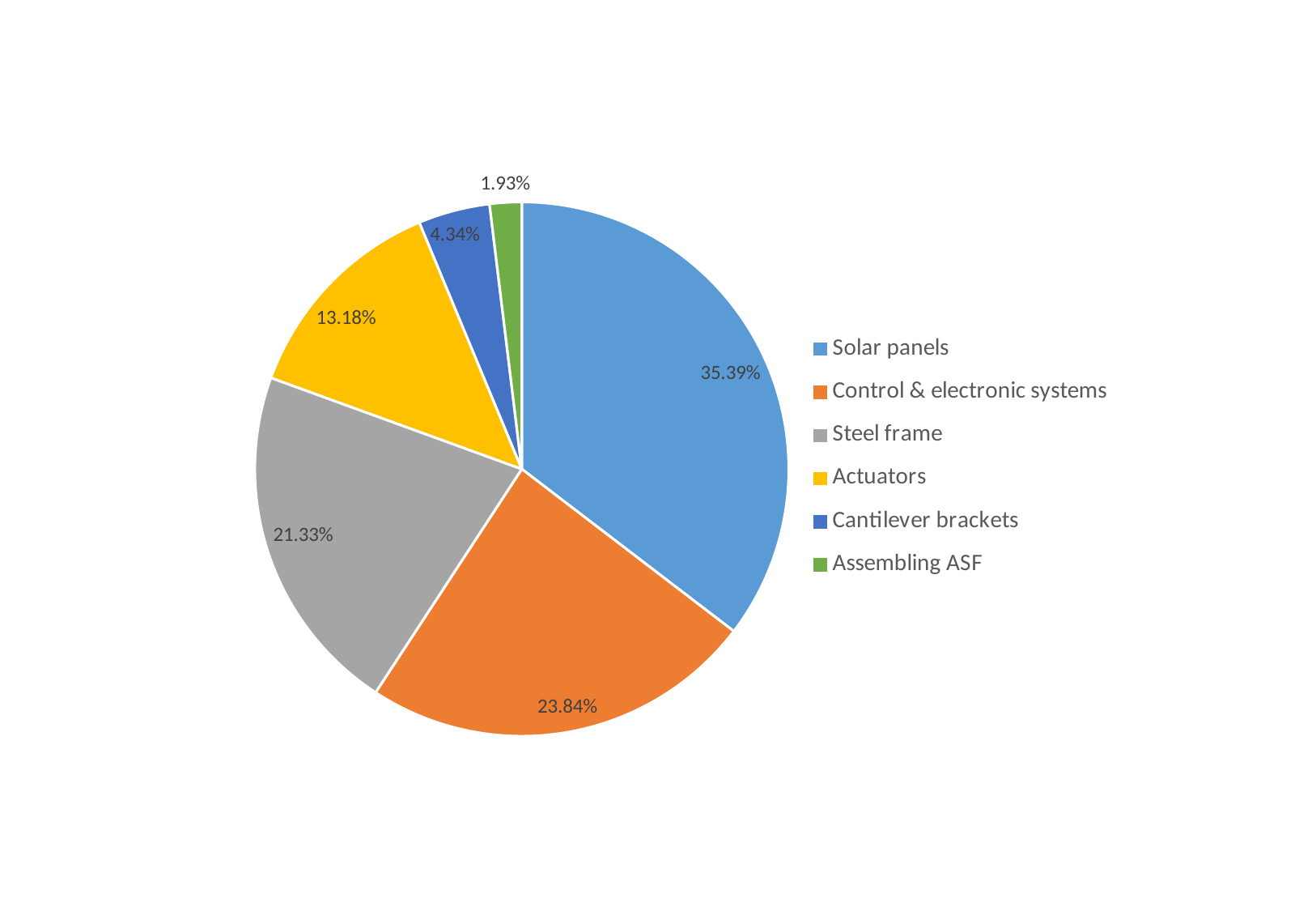

### Chart

| Category | Column1 |
|---|---|
| Solar panels | 0.3539 |
| Control & electronic systems | 0.2384 |
| Steel frame | 0.2133 |
| Actuators | 0.1318 |
| Cantilever brackets | 0.0434 |
| Assembling ASF | 0.0193 |